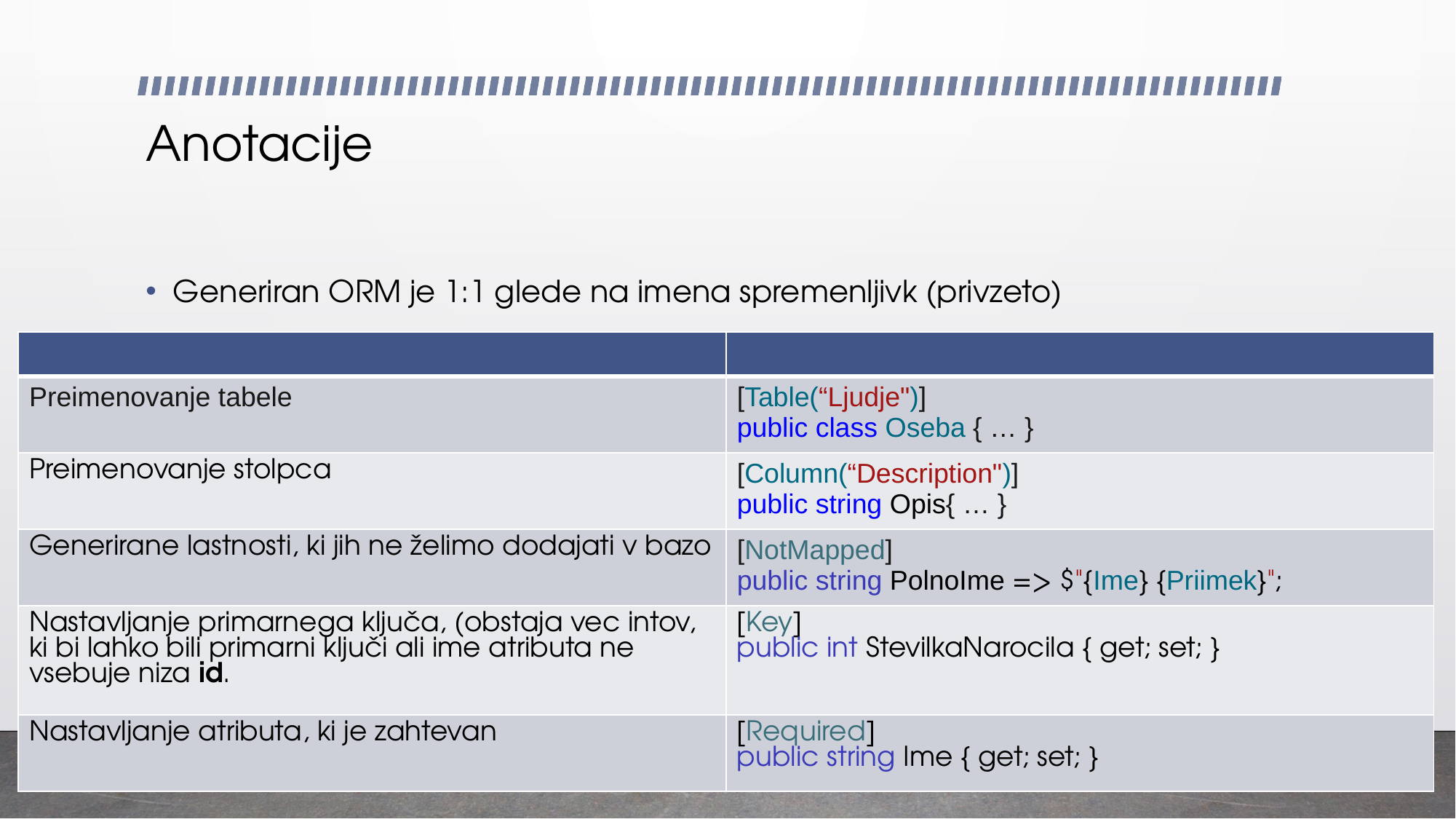

# Anotacije
Generiran ORM je 1:1 glede na imena spremenljivk (privzeto)
Dodatno ga lahko nastavimo z uporabo anotacij

|  |  |
| --- | --- |
| Preimenovanje tabele | [Table(“Ljudje")] public class Oseba { … } |
| Preimenovanje stolpca | [Column(“Description")] public string Opis{ … } |
| Generirane lastnosti, ki jih ne želimo dodajati v bazo | [NotMapped] public string PolnoIme => $"{Ime} {Priimek}"; |
| Nastavljanje primarnega ključa, (obstaja vec intov, ki bi lahko bili primarni ključi ali ime atributa ne vsebuje niza id. | [Key] public int StevilkaNarocila { get; set; } |
| Nastavljanje atributa, ki je zahtevan | [Required] public string Ime { get; set; } |